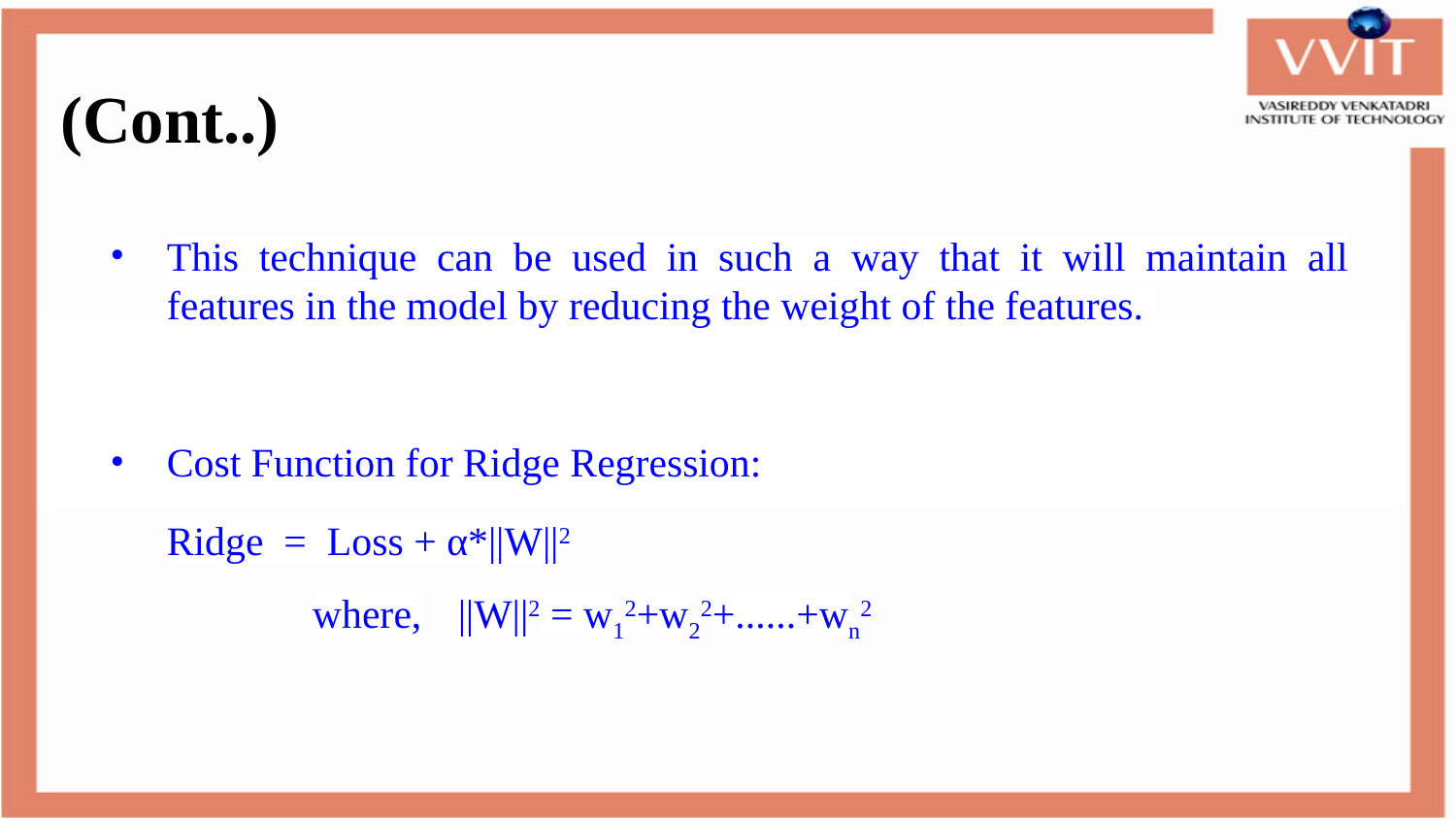

# (Cont..)
This technique can be used in such a way that it will maintain all features in the model by reducing the weight of the features.

Cost Function for Ridge Regression:
Ridge  =  Loss + α*||W||2
	where,	||W||2 = w12+w22+......+wn2